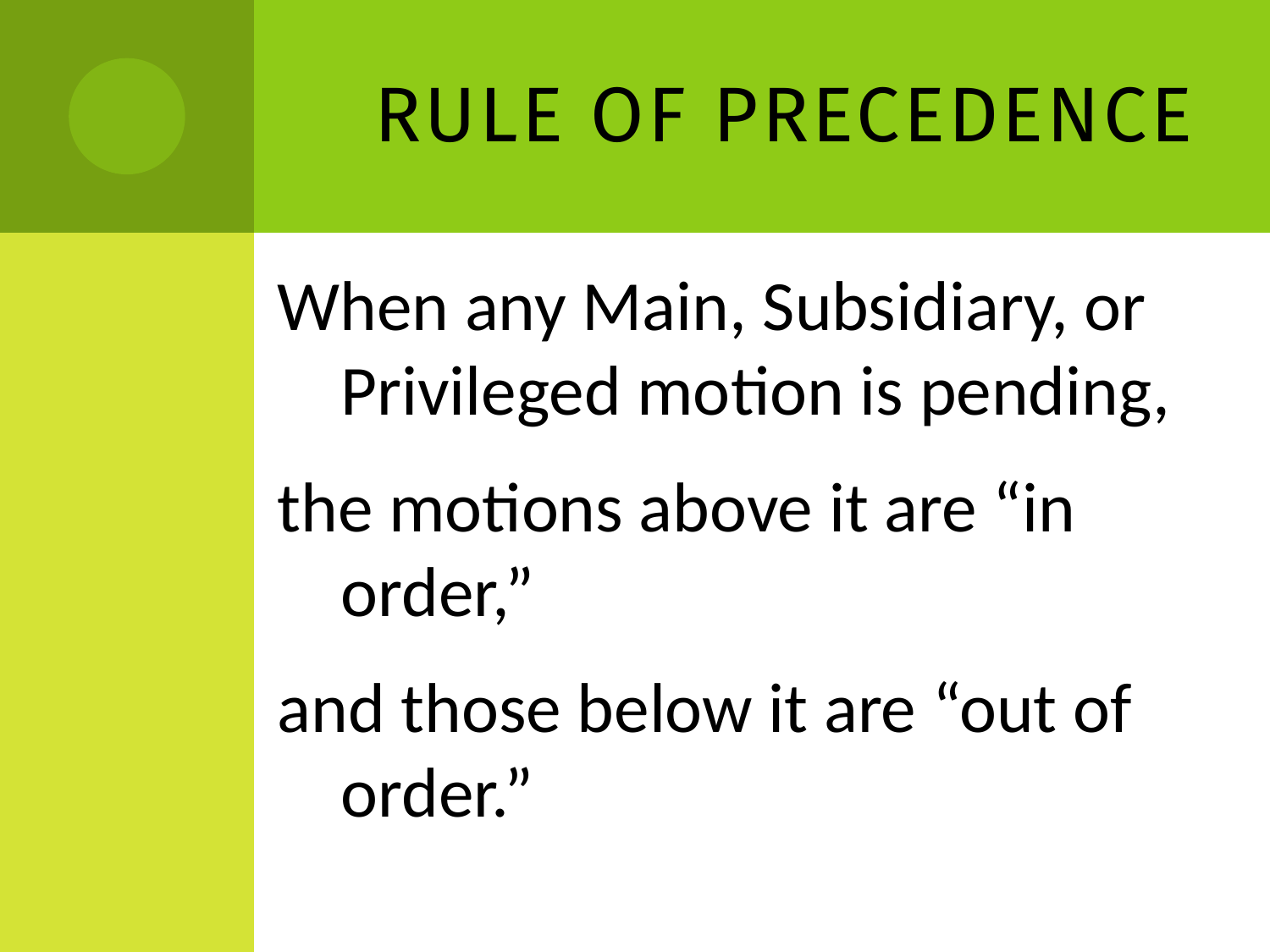

# Rule of Precedence
When any Main, Subsidiary, or Privileged motion is pending,
the motions above it are “in order,”
and those below it are “out of order.”